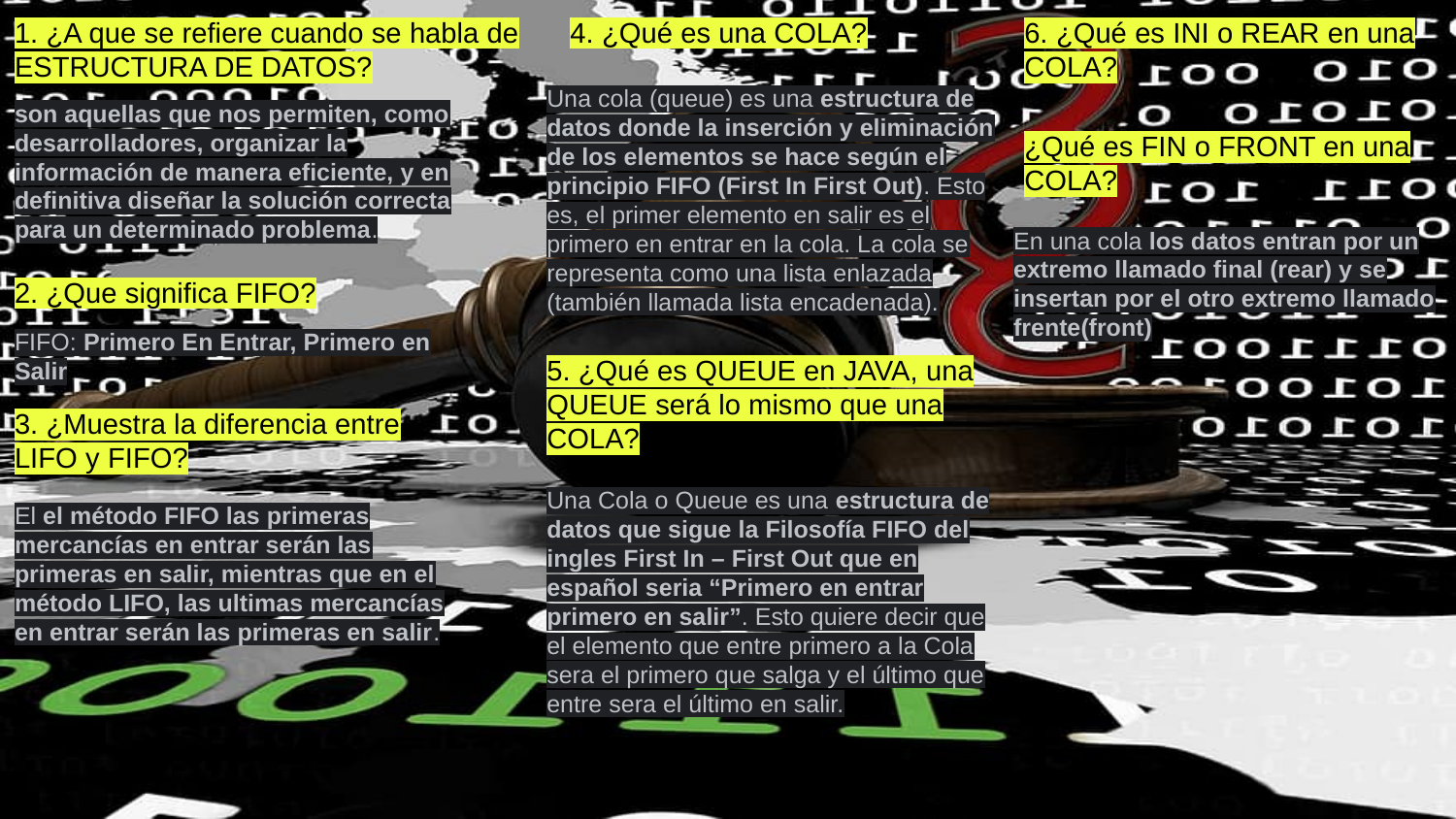

1. ¿A que se refiere cuando se habla de ESTRUCTURA DE DATOS?
4. ¿Qué es una COLA?
6. ¿Qué es INI o REAR en una COLA?
Una cola (queue) es una estructura de datos donde la inserción y eliminación de los elementos se hace según el principio FIFO (First In First Out). Esto es, el primer elemento en salir es el primero en entrar en la cola. La cola se representa como una lista enlazada (también llamada lista encadenada).
son aquellas que nos permiten, como desarrolladores, organizar la información de manera eficiente, y en definitiva diseñar la solución correcta para un determinado problema.
¿Qué es FIN o FRONT en una COLA?
En una cola los datos entran por un extremo llamado final (rear) y se insertan por el otro extremo llamado frente(front)
2. ¿Que significa FIFO?
FIFO: Primero En Entrar, Primero en Salir
5. ¿Qué es QUEUE en JAVA, una QUEUE será lo mismo que una COLA?
3. ¿Muestra la diferencia entre LIFO y FIFO?
Una Cola o Queue es una estructura de datos que sigue la Filosofía FIFO del ingles First In – First Out que en español seria “Primero en entrar primero en salir”. Esto quiere decir que el elemento que entre primero a la Cola sera el primero que salga y el último que entre sera el último en salir.
El el método FIFO las primeras mercancías en entrar serán las primeras en salir, mientras que en el método LIFO, las ultimas mercancías en entrar serán las primeras en salir.